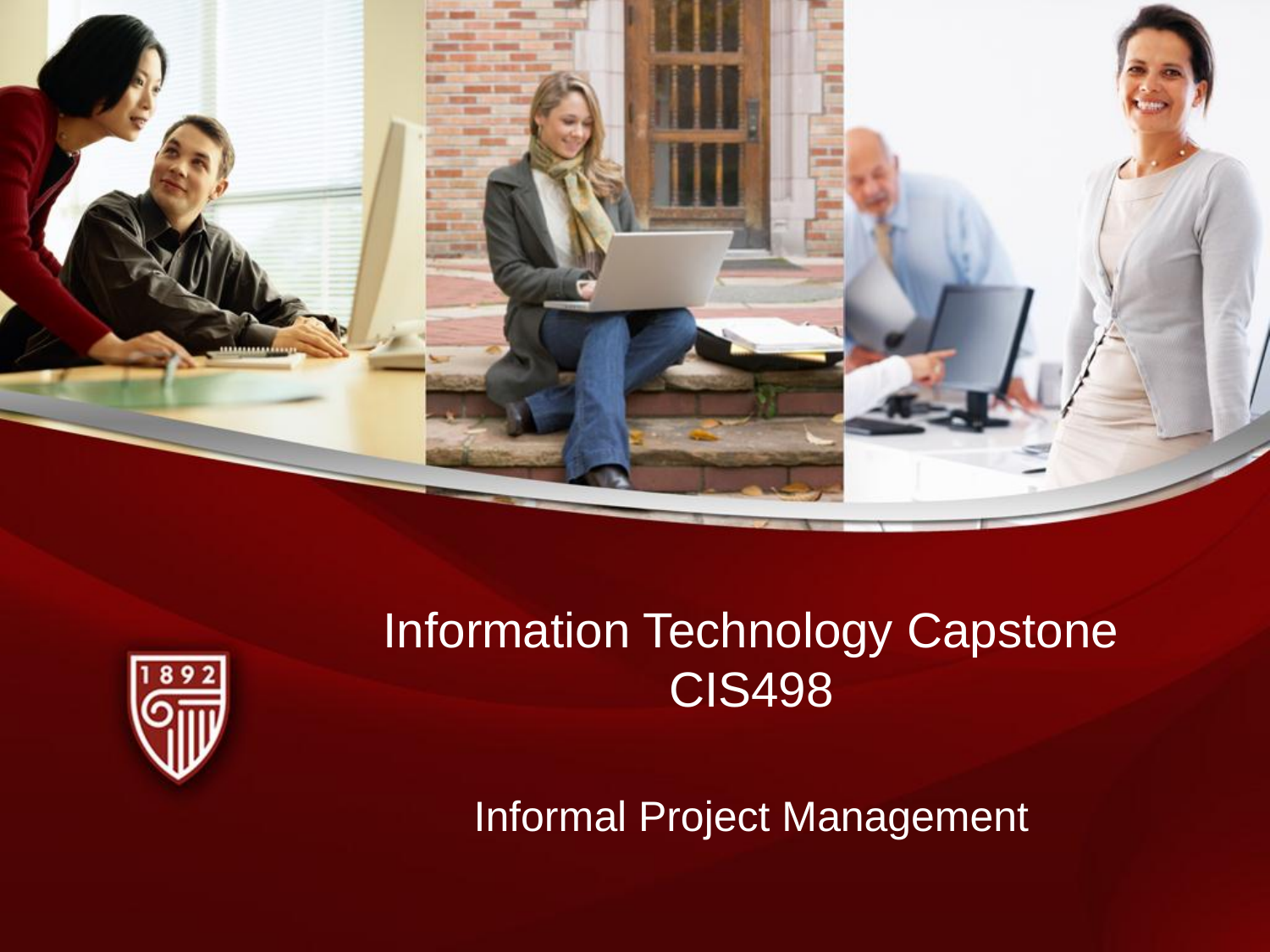

# Information Technology Capstone CIS498
Informal Project Management